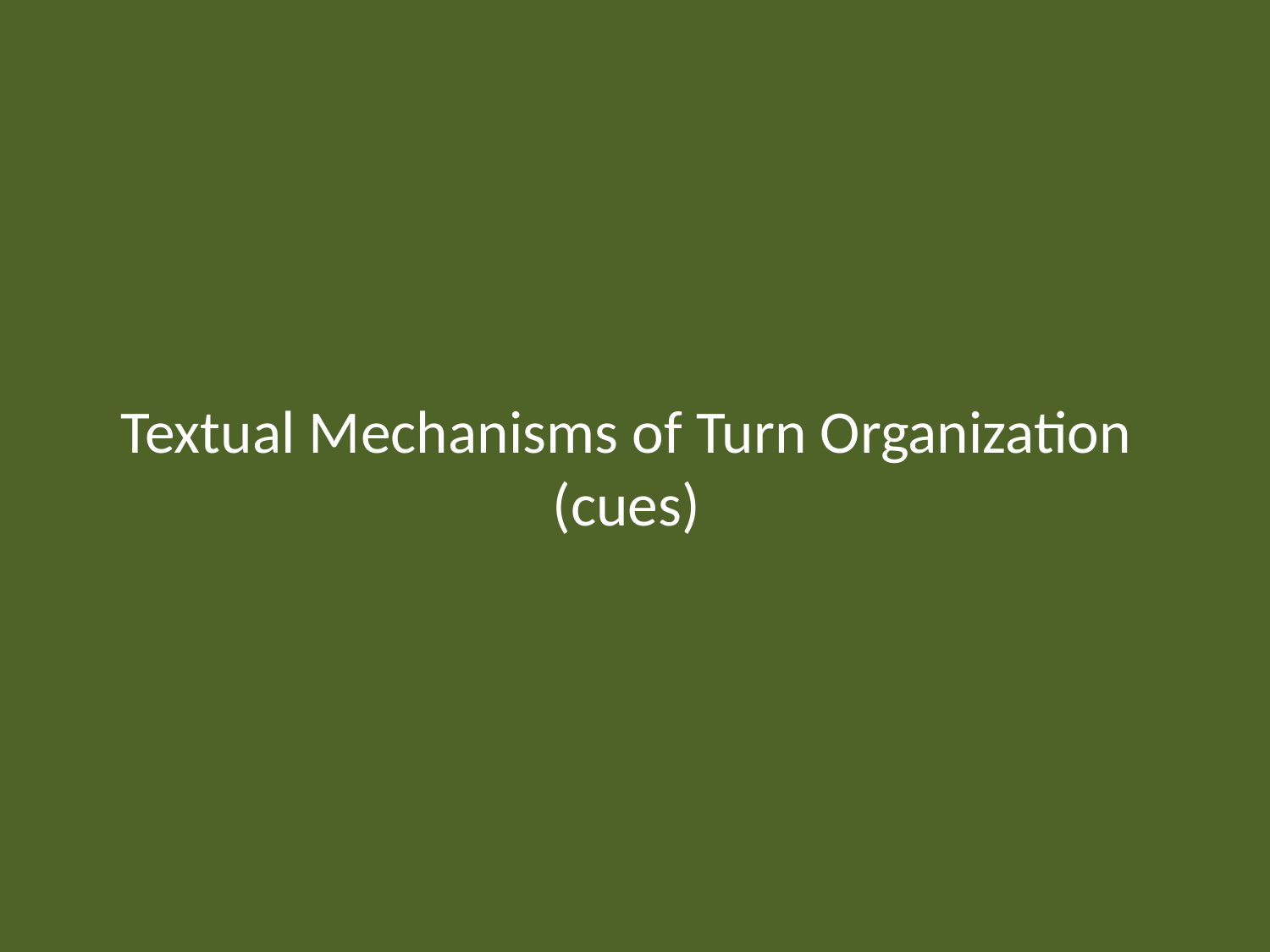

# Textual Mechanisms of Turn Organization (cues)